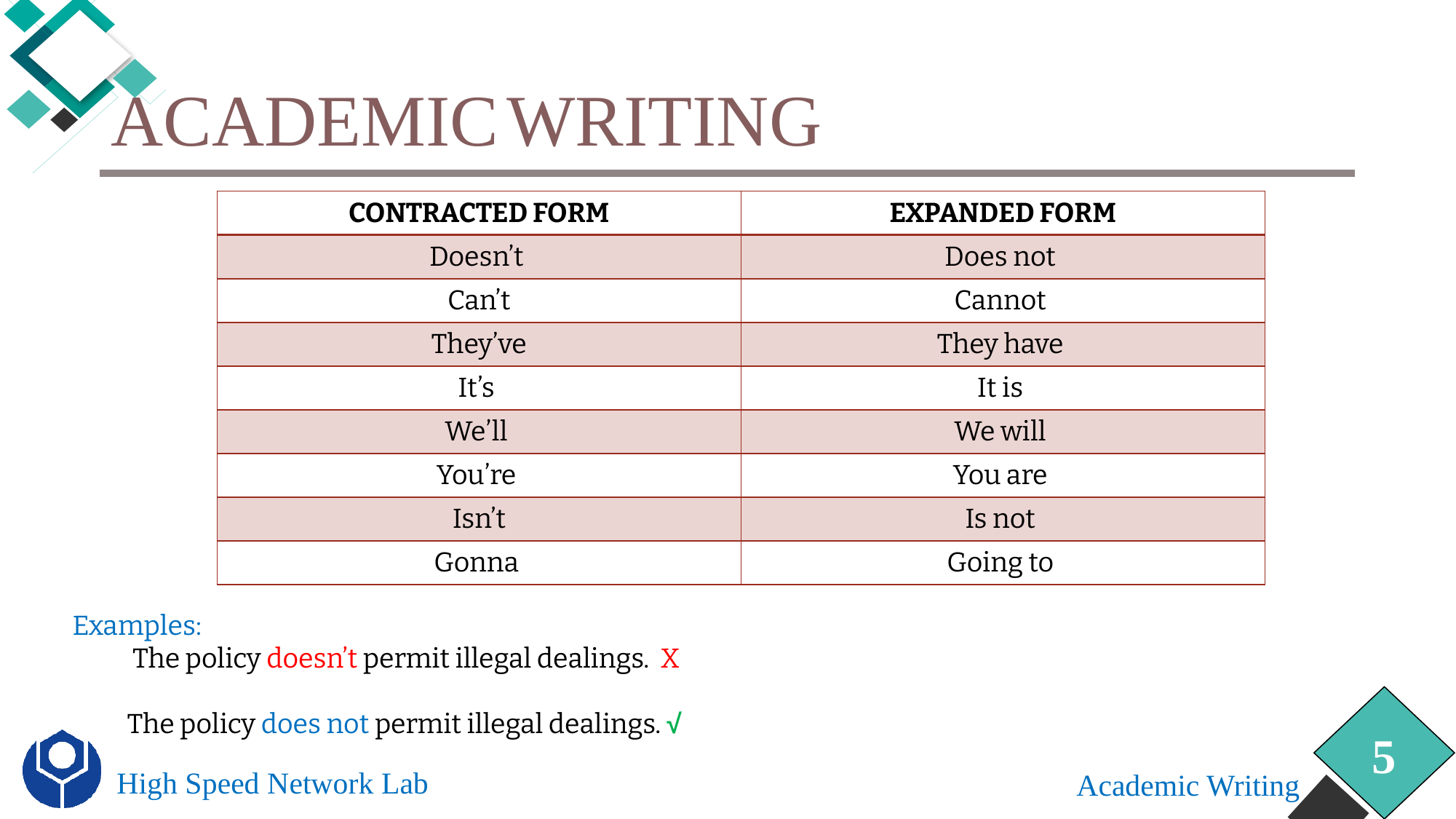

# Academic Writing
| CONTRACTED FORM | EXPANDED FORM |
| --- | --- |
| Doesn’t | Does not |
| Can’t | Cannot |
| They’ve | They have |
| It’s | It is |
| We’ll | We will |
| You’re | You are |
| Isn’t | Is not |
| Gonna | Going to |
Examples:
 The policy doesn’t permit illegal dealings.  X

The policy does not permit illegal dealings. √